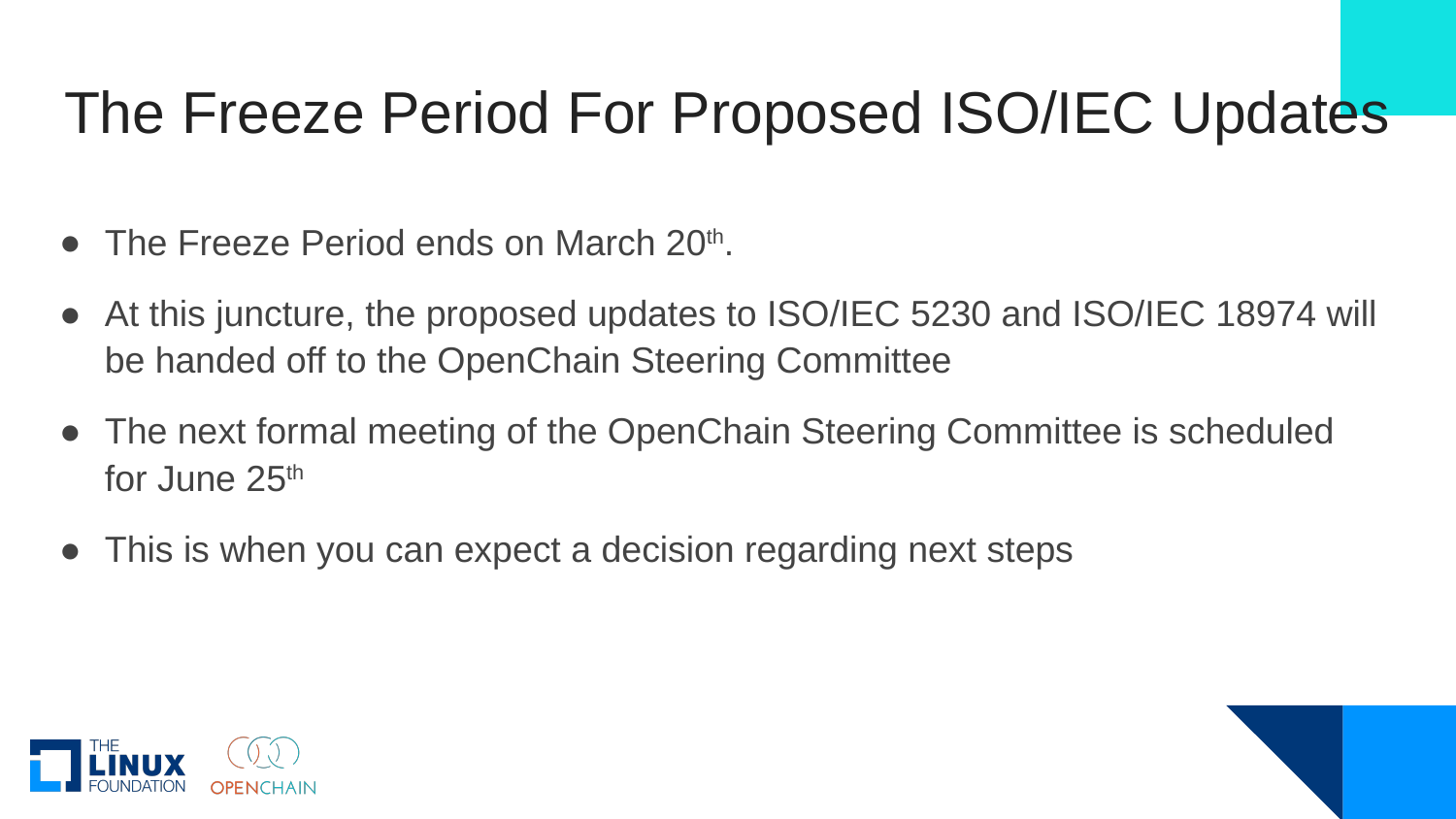

# The Freeze Period For Proposed ISO/IEC Updates
The Freeze Period ends on March 20th.
At this juncture, the proposed updates to ISO/IEC 5230 and ISO/IEC 18974 will be handed off to the OpenChain Steering Committee
The next formal meeting of the OpenChain Steering Committee is scheduled for June 25th
This is when you can expect a decision regarding next steps